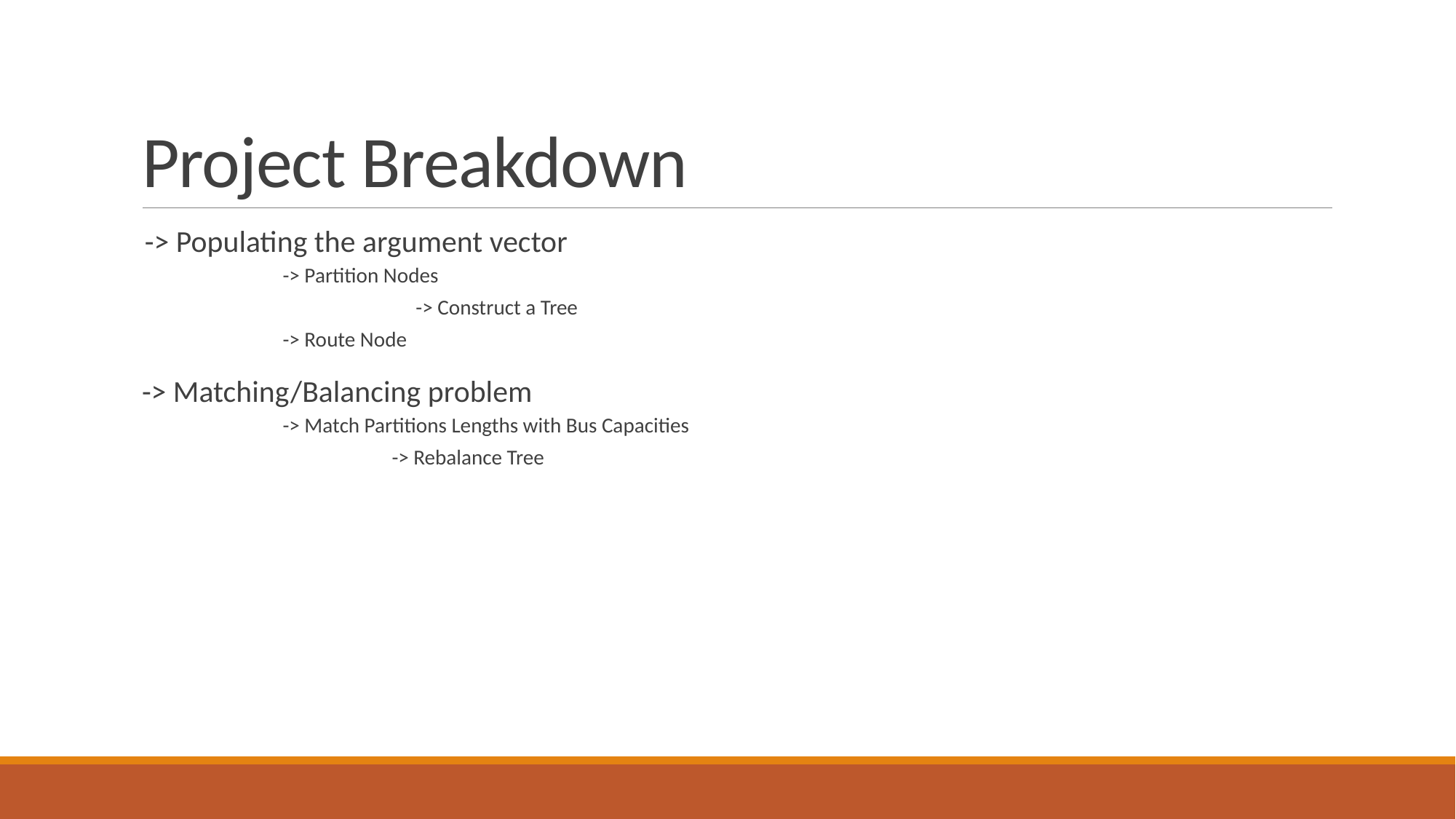

# Project Breakdown
  -> Populating the argument vector
-> Partition Nodes
	-> Construct a Tree
-> Route Node
-> Matching/Balancing problem
-> Match Partitions Lengths with Bus Capacities
	-> Rebalance Tree